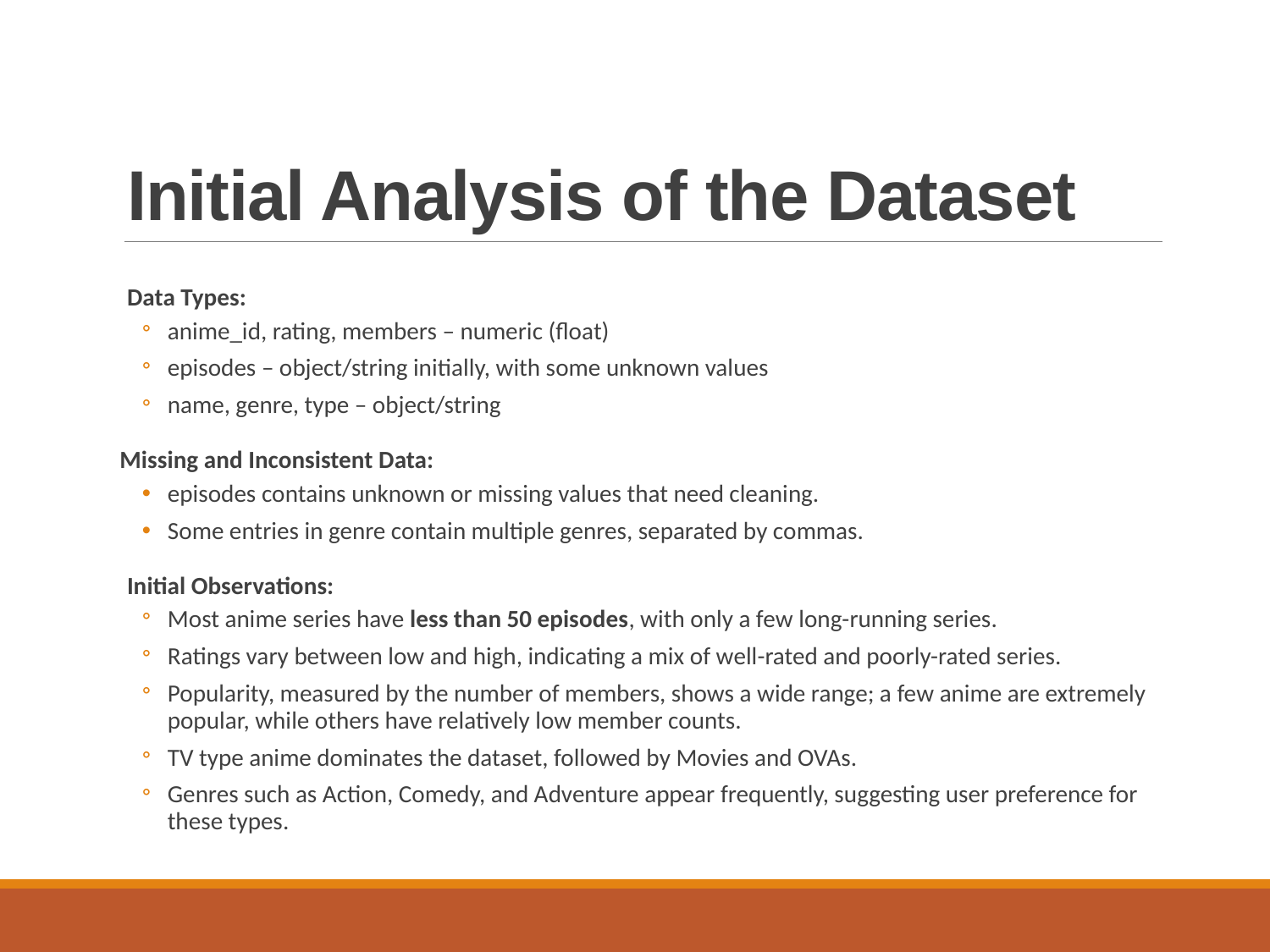

# Initial Analysis of the Dataset
Data Types:
anime_id, rating, members – numeric (float)
episodes – object/string initially, with some unknown values
name, genre, type – object/string
 Missing and Inconsistent Data:
episodes contains unknown or missing values that need cleaning.
Some entries in genre contain multiple genres, separated by commas.
Initial Observations:
Most anime series have less than 50 episodes, with only a few long-running series.
Ratings vary between low and high, indicating a mix of well-rated and poorly-rated series.
Popularity, measured by the number of members, shows a wide range; a few anime are extremely popular, while others have relatively low member counts.
TV type anime dominates the dataset, followed by Movies and OVAs.
Genres such as Action, Comedy, and Adventure appear frequently, suggesting user preference for these types.